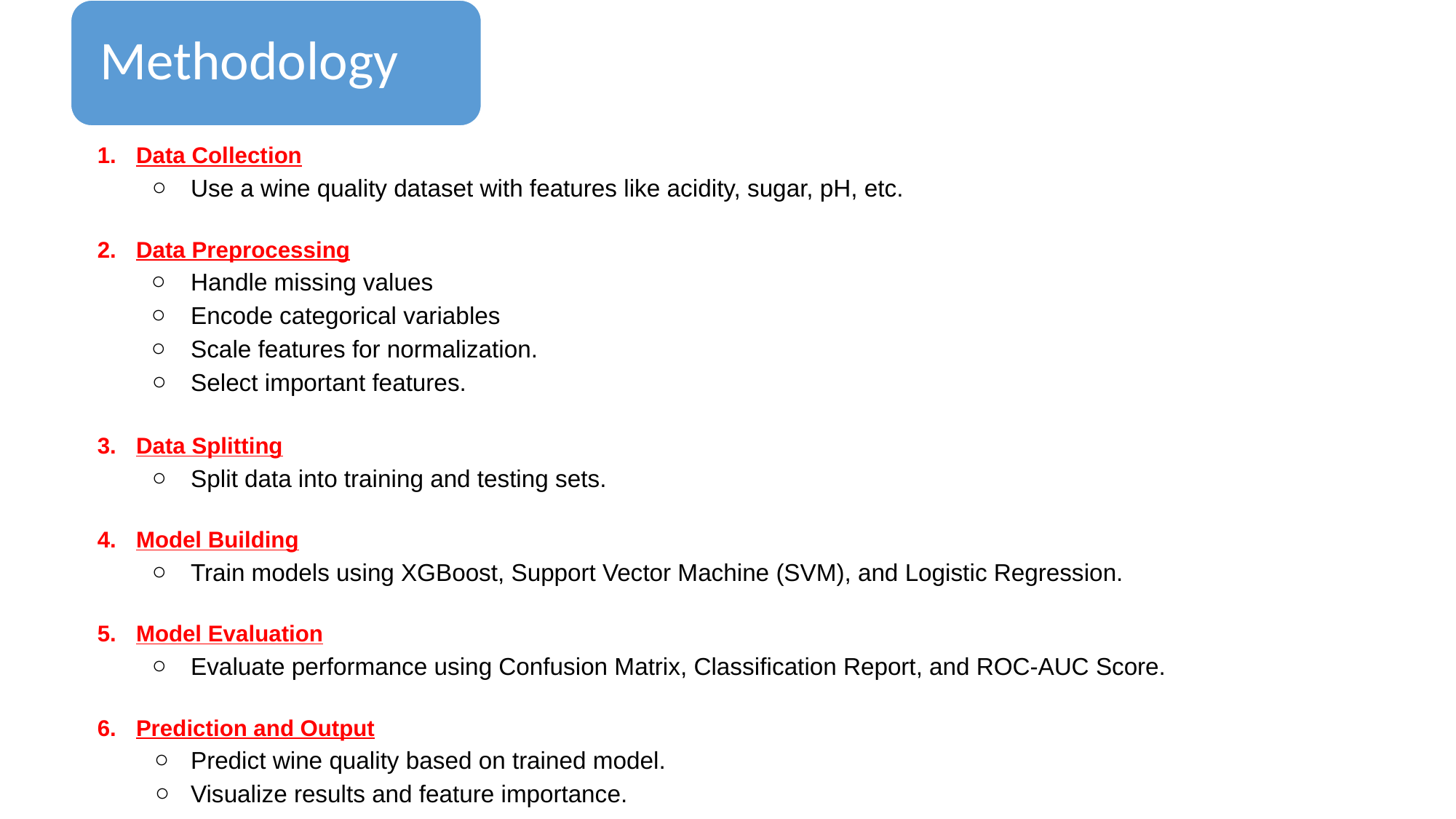

Methodology
Data Collection
Use a wine quality dataset with features like acidity, sugar, pH, etc.
Data Preprocessing
Handle missing values
Encode categorical variables
Scale features for normalization.
Select important features.
Data Splitting
Split data into training and testing sets.
Model Building
Train models using XGBoost, Support Vector Machine (SVM), and Logistic Regression.
Model Evaluation
Evaluate performance using Confusion Matrix, Classification Report, and ROC-AUC Score.
Prediction and Output
Predict wine quality based on trained model.
Visualize results and feature importance.